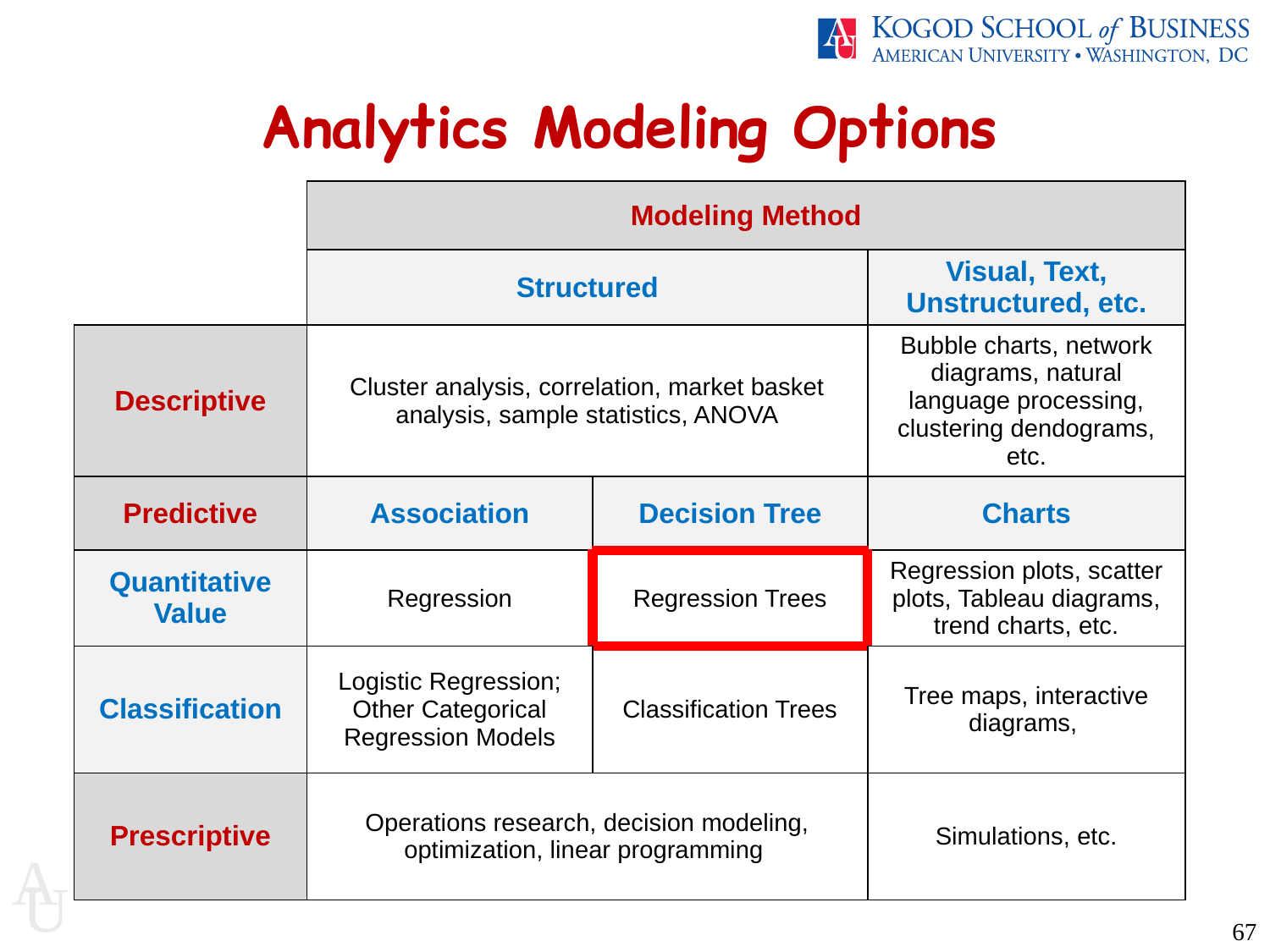

Analytics Modeling Options
|  | Modeling Method |  |  |
| --- | --- | --- | --- |
|  | Structured |  | Visual, Text, Unstructured, etc. |
| Descriptive | Cluster analysis, correlation, market basket analysis, sample statistics, ANOVA |  | Bubble charts, network diagrams, natural language processing, clustering dendograms, etc. |
| Predictive | Association | Decision Tree | Charts |
| Quantitative Value | Regression | Regression Trees | Regression plots, scatter plots, Tableau diagrams, trend charts, etc. |
| Classification | Logistic Regression; Other Categorical Regression Models | Classification Trees | Tree maps, interactive diagrams, |
| Prescriptive | Operations research, decision modeling, optimization, linear programming |  | Simulations, etc. |
67